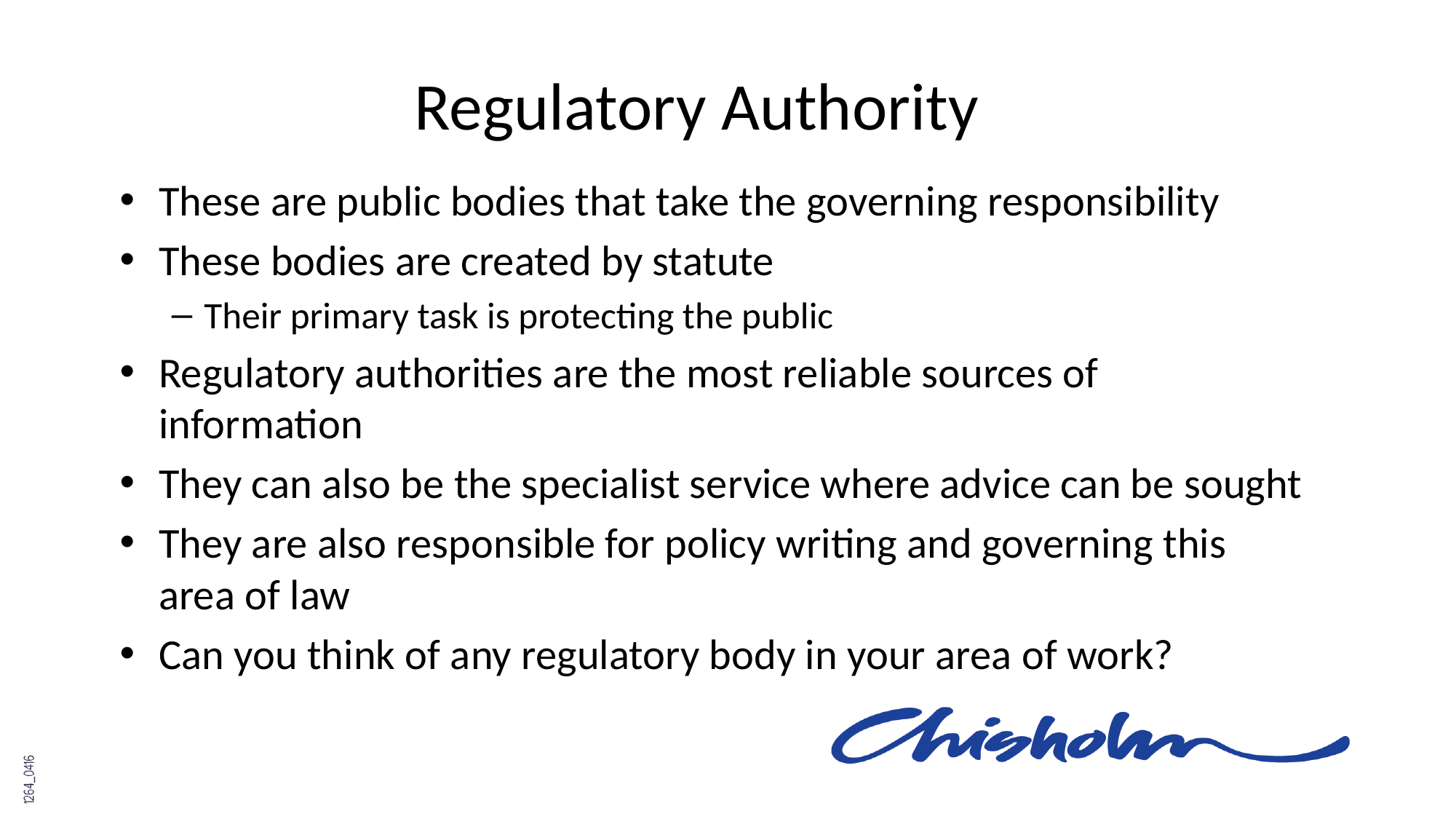

# Regulatory Authority
These are public bodies that take the governing responsibility
These bodies are created by statute
Their primary task is protecting the public
Regulatory authorities are the most reliable sources of information
They can also be the specialist service where advice can be sought
They are also responsible for policy writing and governing this area of law
Can you think of any regulatory body in your area of work?